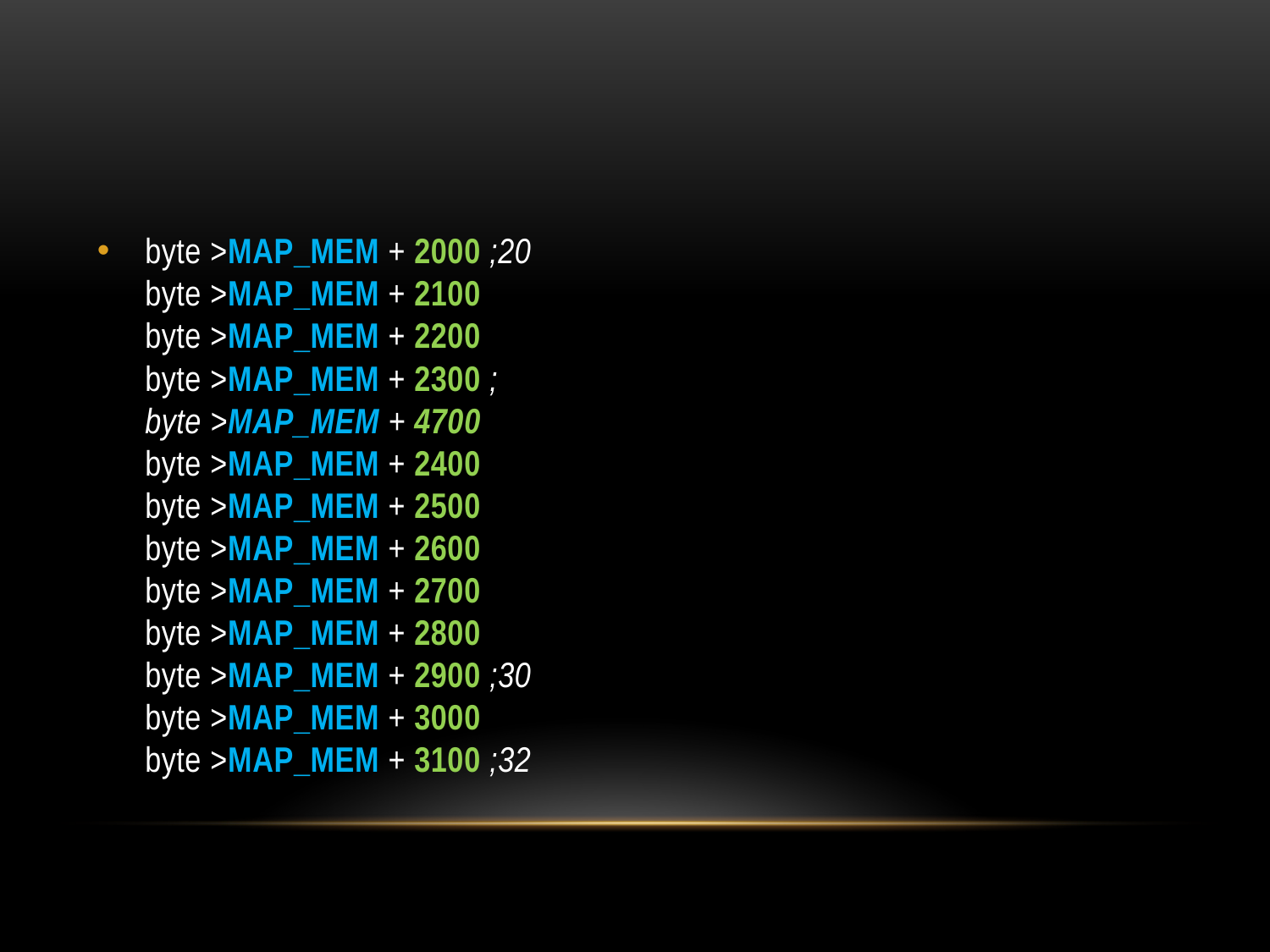

#
byte >MAP_MEM + 2000 ;20
byte >MAP_MEM + 2100
byte >MAP_MEM + 2200
byte >MAP_MEM + 2300 ;
byte >MAP_MEM + 4700
byte >MAP_MEM + 2400
byte >MAP_MEM + 2500
byte >MAP_MEM + 2600
byte >MAP_MEM + 2700
byte >MAP_MEM + 2800
byte >MAP_MEM + 2900 ;30
byte >MAP_MEM + 3000
byte >MAP_MEM + 3100 ;32